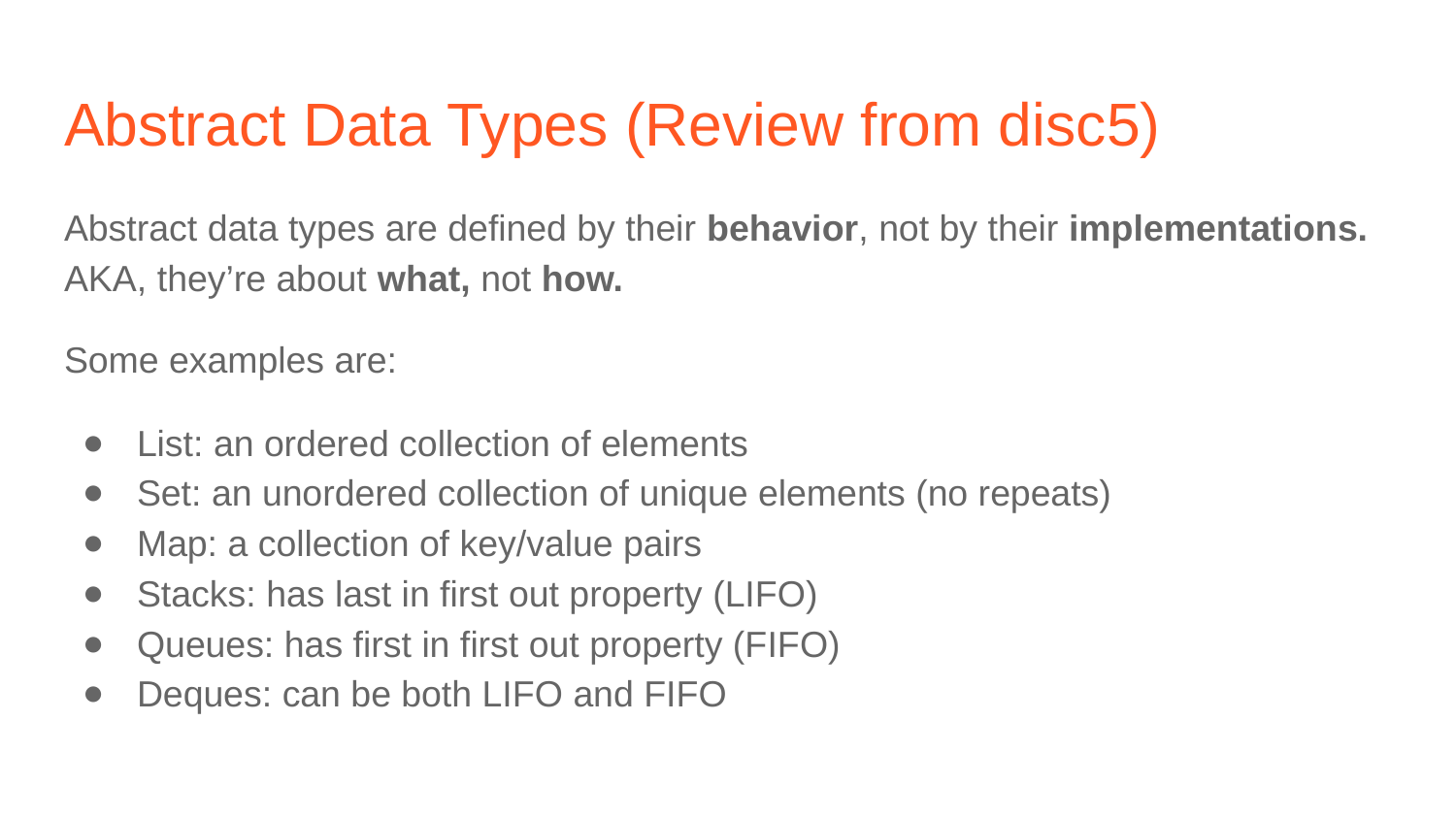

# Abstract Data Types (Review from disc5)
Abstract data types are defined by their behavior, not by their implementations. AKA, they’re about what, not how.
Some examples are:
List: an ordered collection of elements
Set: an unordered collection of unique elements (no repeats)
Map: a collection of key/value pairs
Stacks: has last in first out property (LIFO)
Queues: has first in first out property (FIFO)
Deques: can be both LIFO and FIFO